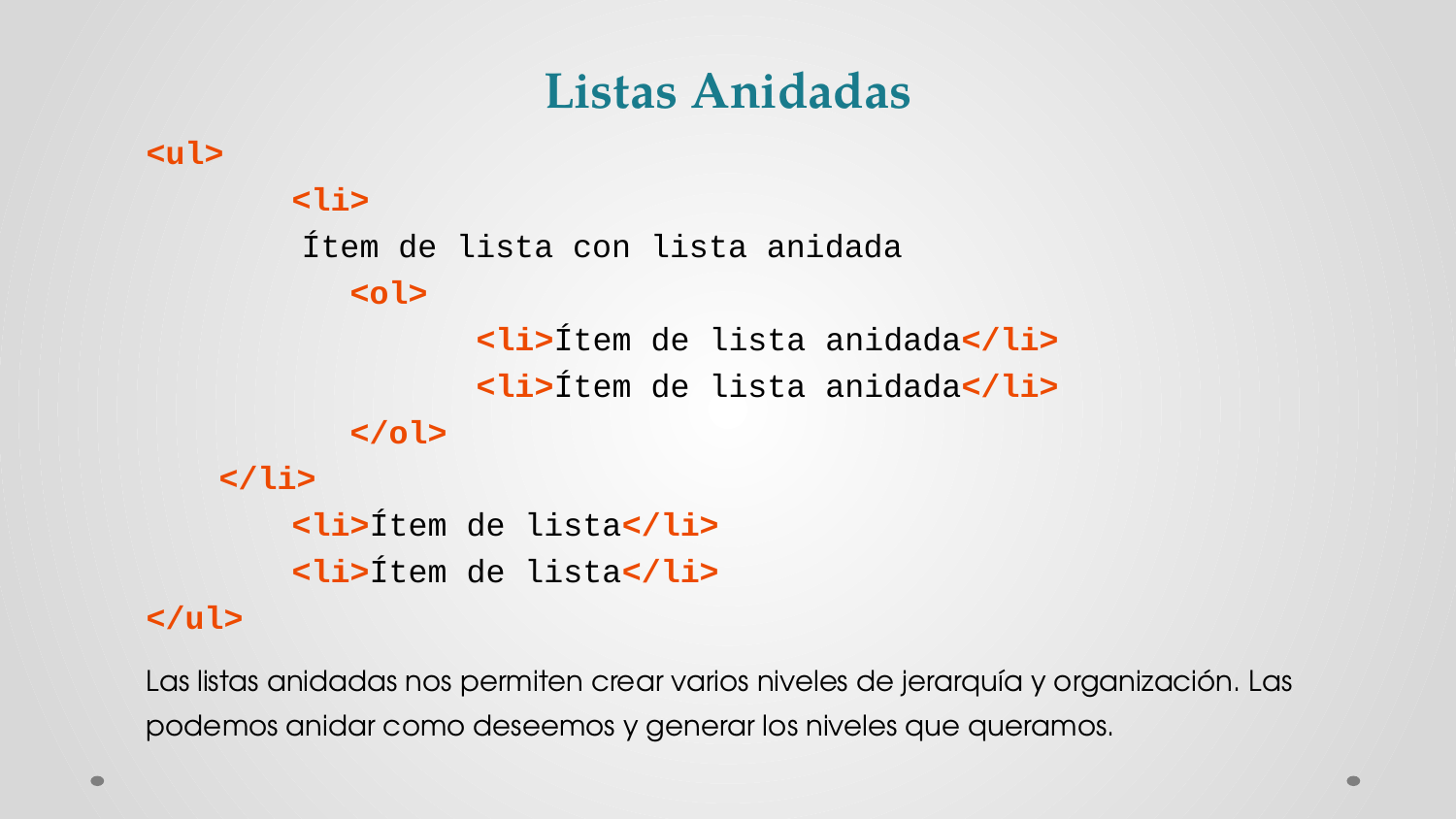

Listas Anidadas
<ul>
	<li>
        Ítem de lista con lista anidada
	   <ol>
		  <li>Ítem de lista anidada</li>
		  <li>Ítem de lista anidada</li>
	   </ol>
</li>
	<li>Ítem de lista</li>
	<li>Ítem de lista</li>
</ul>

Las listas anidadas nos permiten crear varios niveles de jerarquía y organización. Las podemos anidar como deseemos y generar los niveles que queramos.